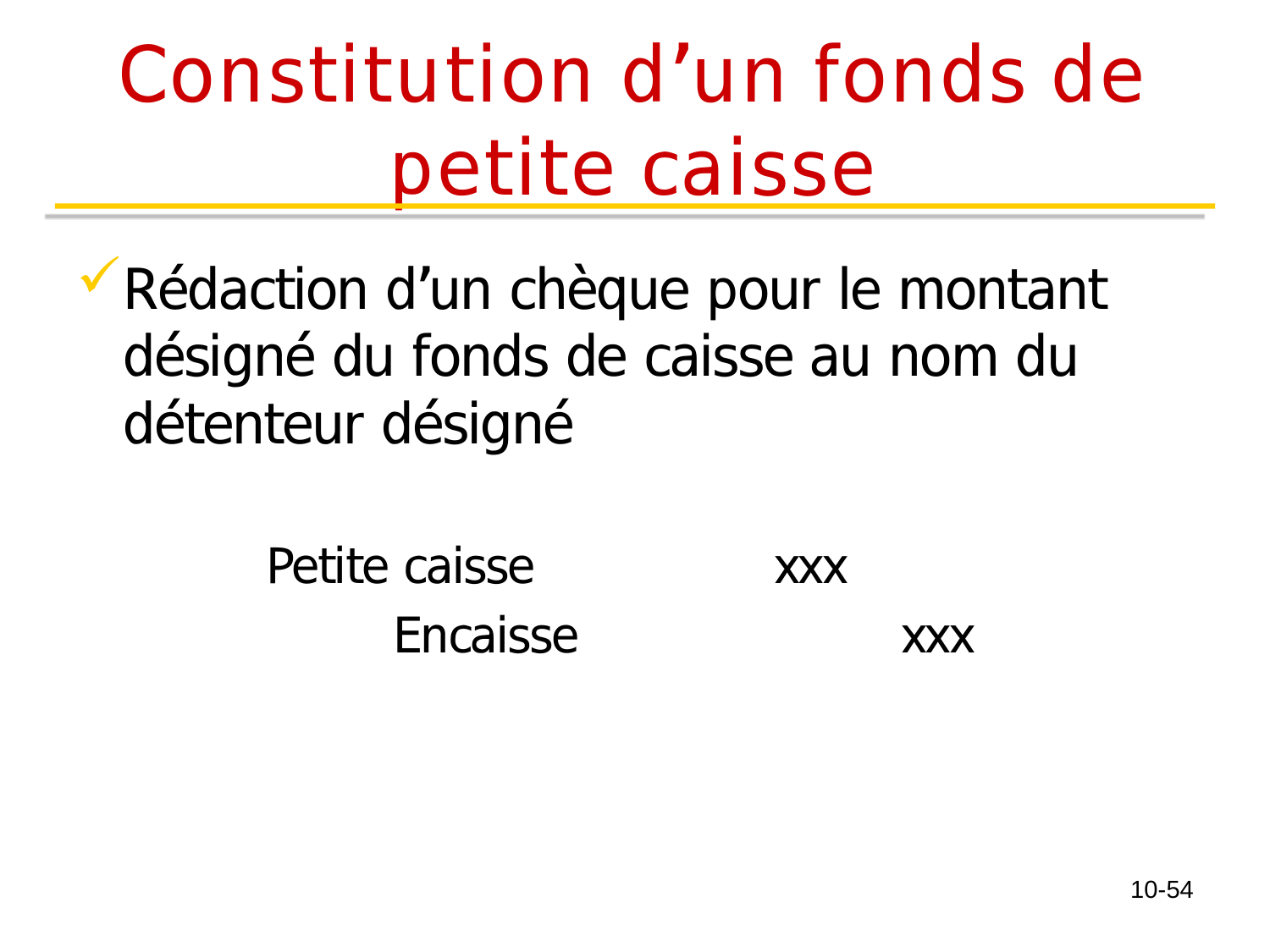

# Constitution d’un fonds de petite caisse

Rédaction d’un chèque pour le montant désigné du fonds de caisse au nom du détenteur désigné

	Petite caisse 		xxx
		Encaisse 			xxx

10-54